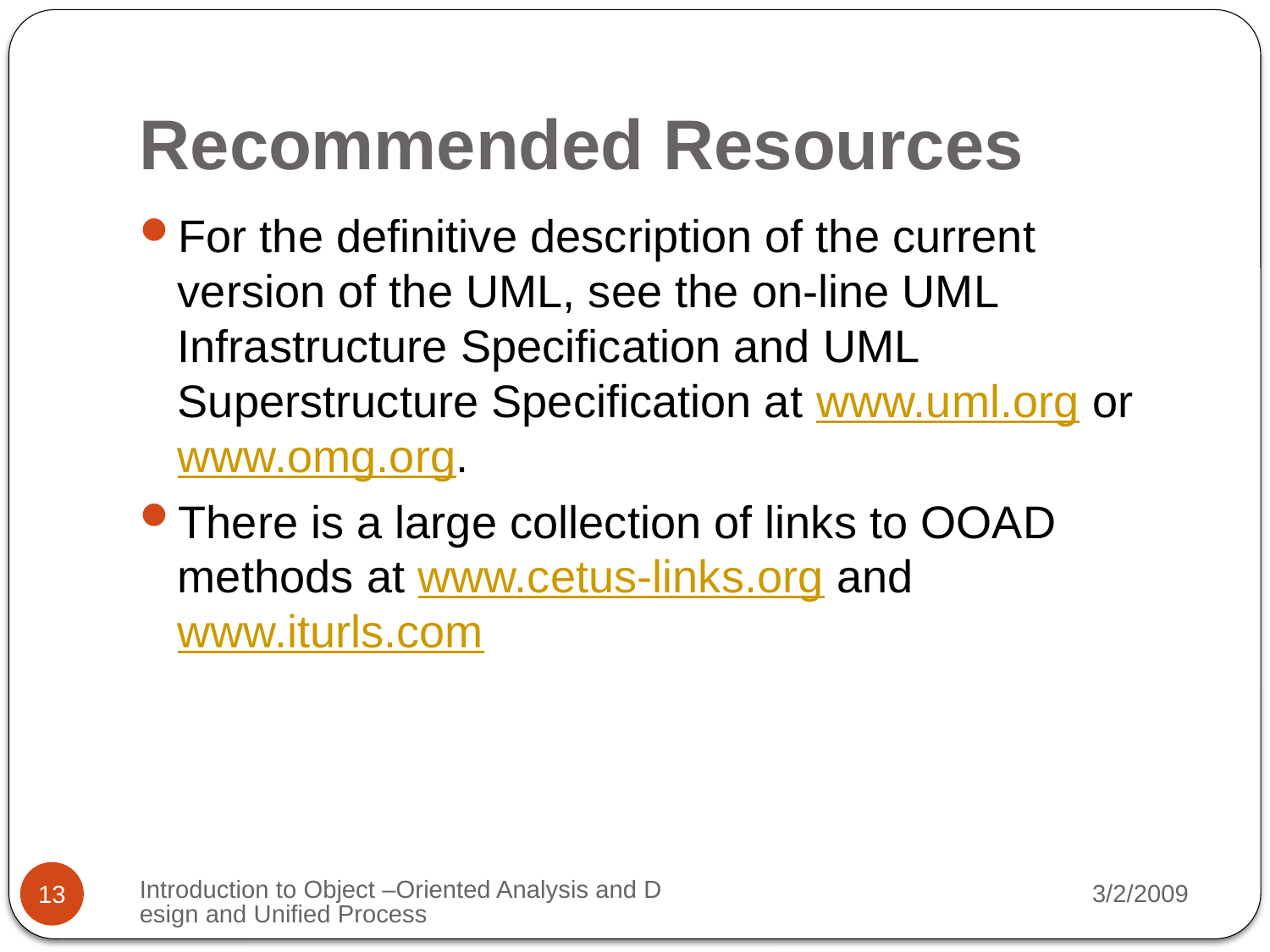

# Recommended Resources
For the definitive description of the current version of the UML, see the on-line UML Infrastructure Specification and UML Superstructure Specification at www.uml.org or www.omg.org.
There is a large collection of links to OOAD methods at www.cetus-links.org and www.iturls.com

Introduction to Object –Oriented Analysis and Design and Unified Process
3/2/2009
13